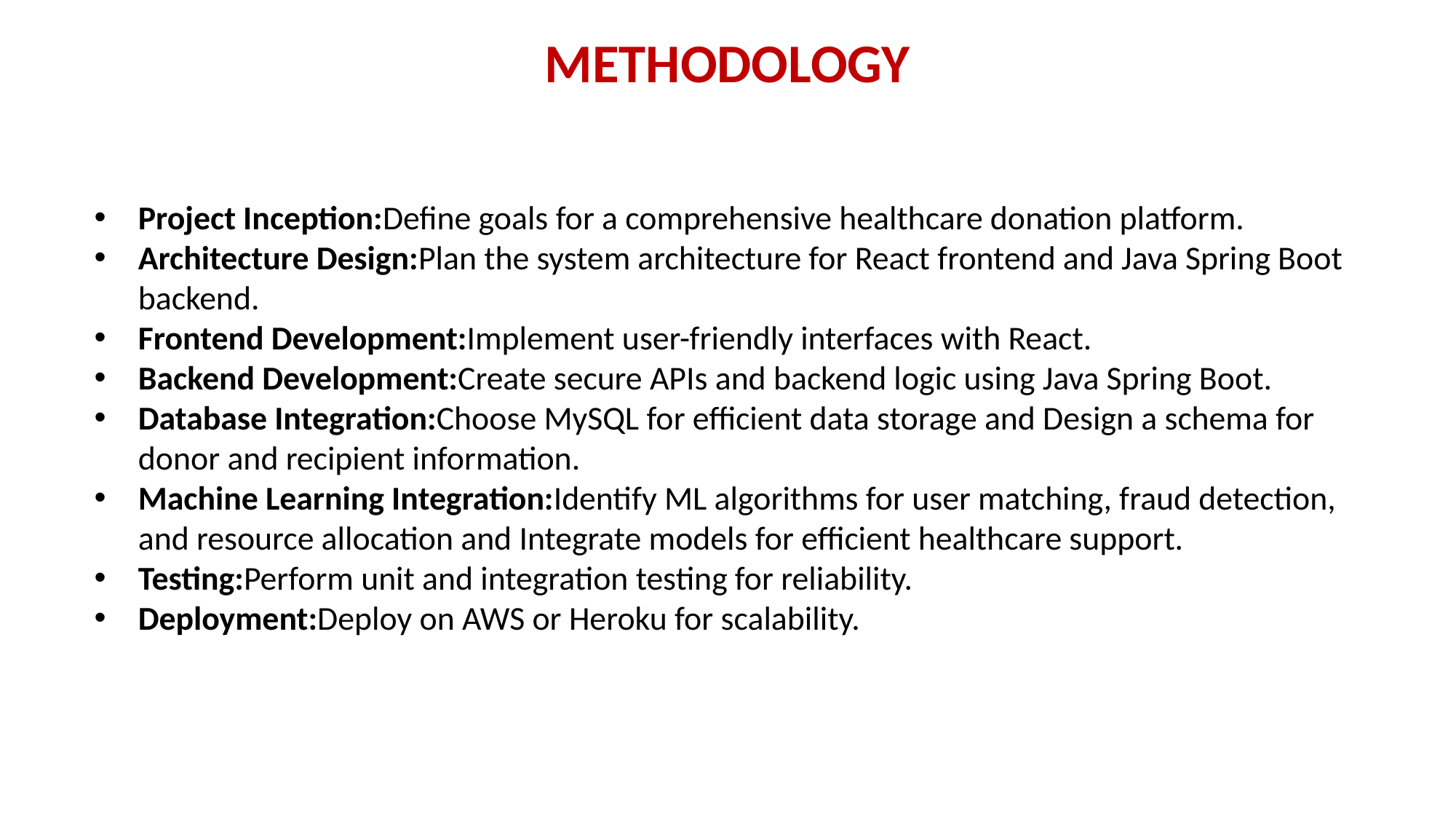

# METHODOLOGY

Project Inception:Define goals for a comprehensive healthcare donation platform.
Architecture Design:Plan the system architecture for React frontend and Java Spring Boot backend.
Frontend Development:Implement user-friendly interfaces with React.
Backend Development:Create secure APIs and backend logic using Java Spring Boot.
Database Integration:Choose MySQL for efficient data storage and Design a schema for donor and recipient information.
Machine Learning Integration:Identify ML algorithms for user matching, fraud detection, and resource allocation and Integrate models for efficient healthcare support.
Testing:Perform unit and integration testing for reliability.
Deployment:Deploy on AWS or Heroku for scalability.